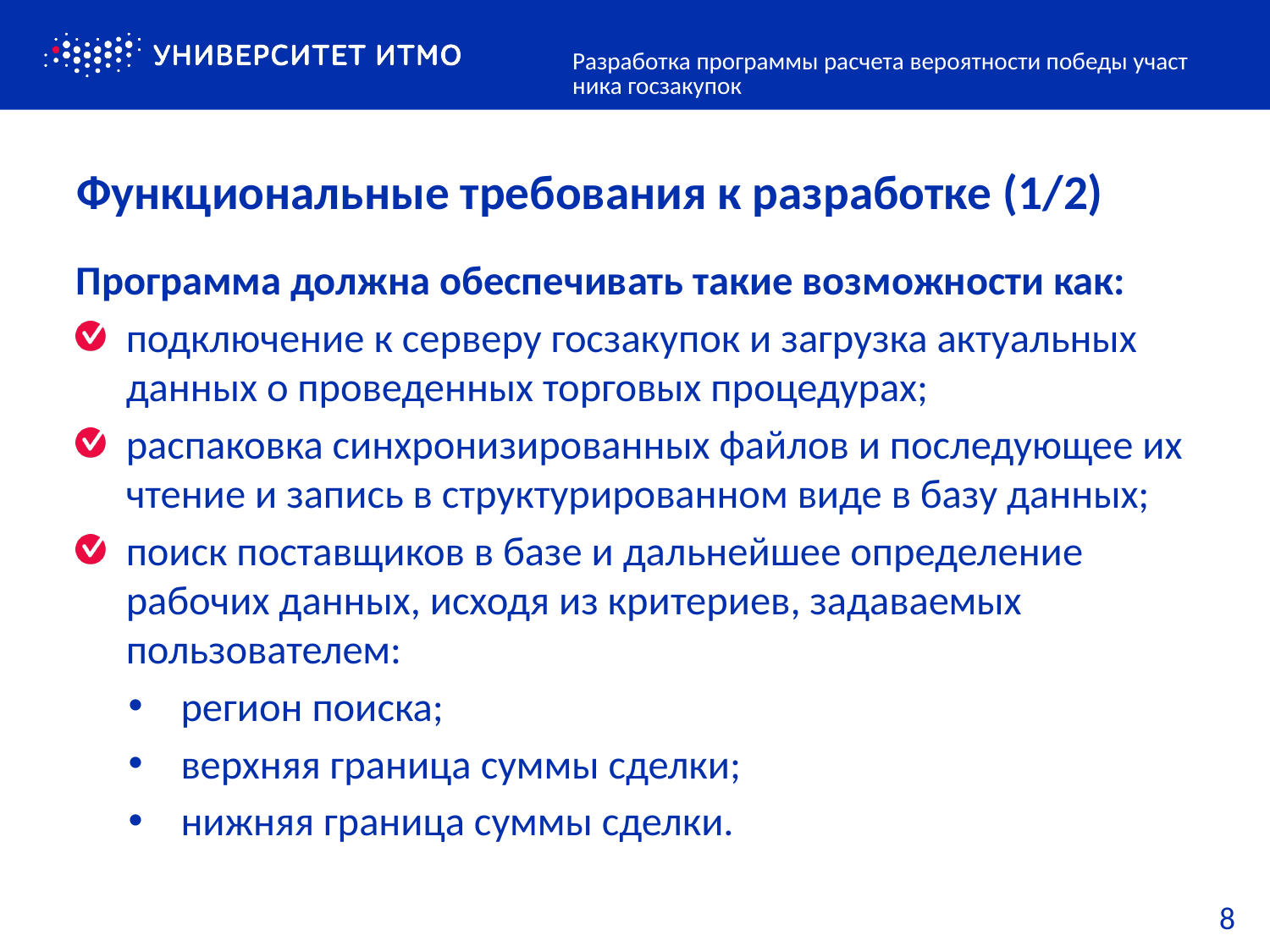

Разработка программы расчета вероятности победы участника госзакупок
# Функциональные требования к разработке (1/2)
Программа должна обеспечивать такие возможности как:
подключение к серверу госзакупок и загрузка актуальных данных о проведенных торговых процедурах;
распаковка синхронизированных файлов и последующее их чтение и запись в структурированном виде в базу данных;
поиск поставщиков в базе и дальнейшее определение рабочих данных, исходя из критериев, задаваемых пользователем:
регион поиска;
верхняя граница суммы сделки;
нижняя граница суммы сделки.

8